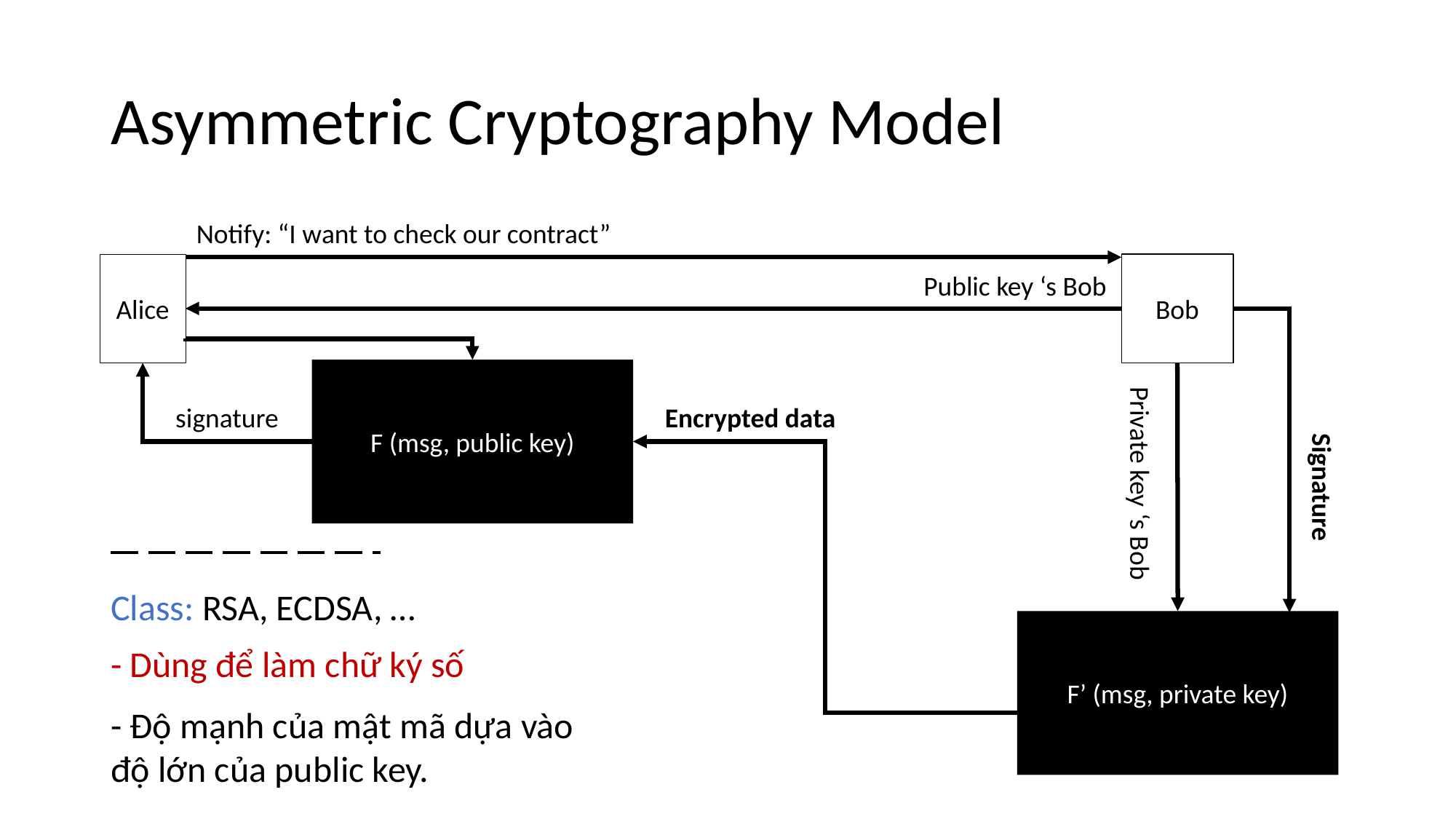

# Asymmetric Cryptography Model
Notify: “I want to check our contract”

Alice

Bob

Public key ‘s Bob
F (msg, public key)
Encrypted data
signature
Signature
Private key ‘s Bob
Class: RSA, ECDSA, …
F’ (msg, private key)
- Dùng để làm chữ ký số
- Độ mạnh của mật mã dựa vào độ lớn của public key.